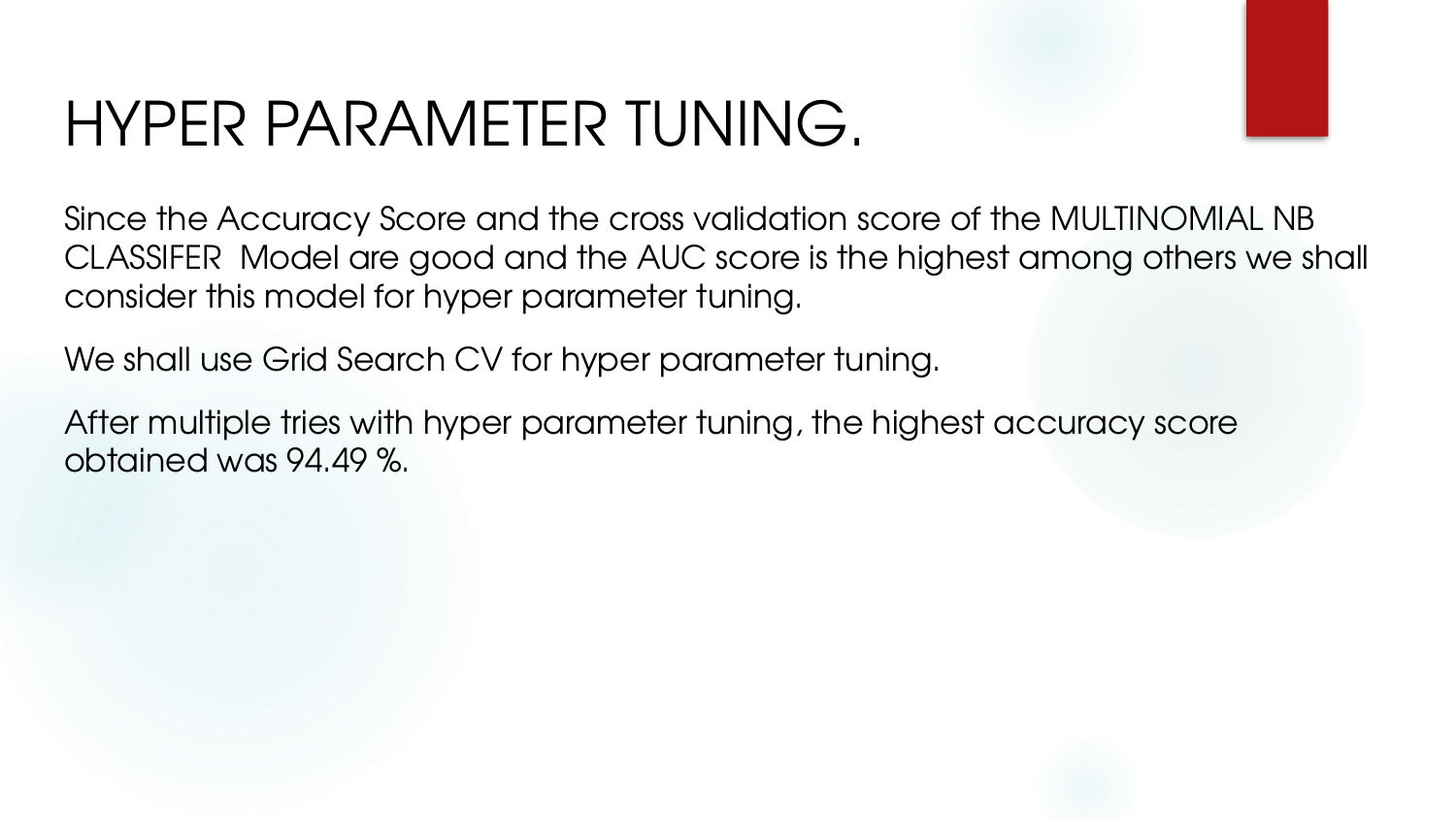

# HYPER PARAMETER TUNING.
Since the Accuracy Score and the cross validation score of the MULTINOMIAL NB  CLASSIFER  Model are good and the AUC score is the highest among others we shall consider this model for hyper parameter tuning.
We shall use Grid Search CV for hyper parameter tuning.
After multiple tries with hyper parameter tuning, the highest accuracy score obtained was 94.49 %.